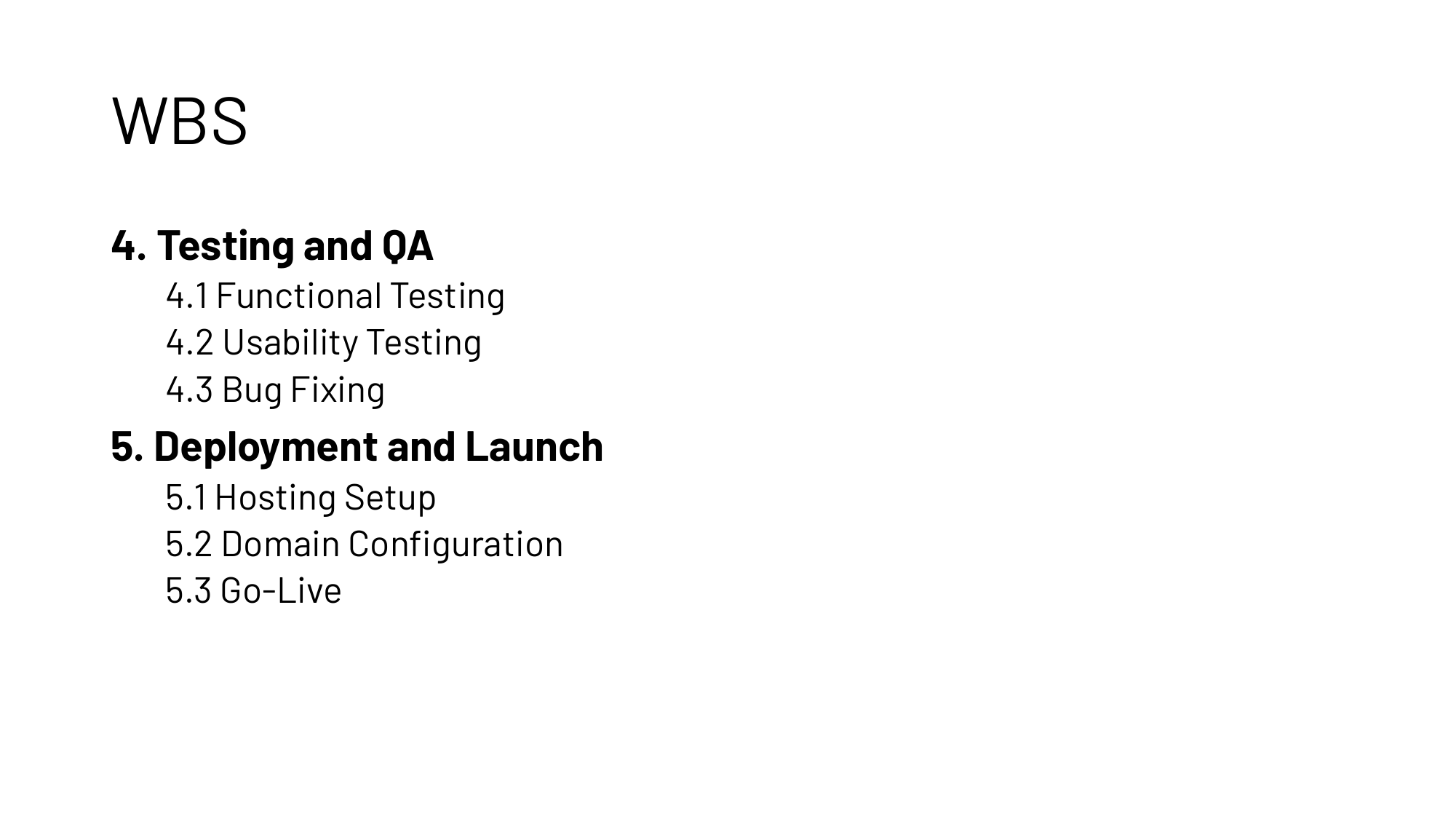

# WBS
4. Testing and QA
4.1 Functional Testing
4.2 Usability Testing
4.3 Bug Fixing
5. Deployment and Launch
5.1 Hosting Setup
5.2 Domain Configuration
5.3 Go-Live